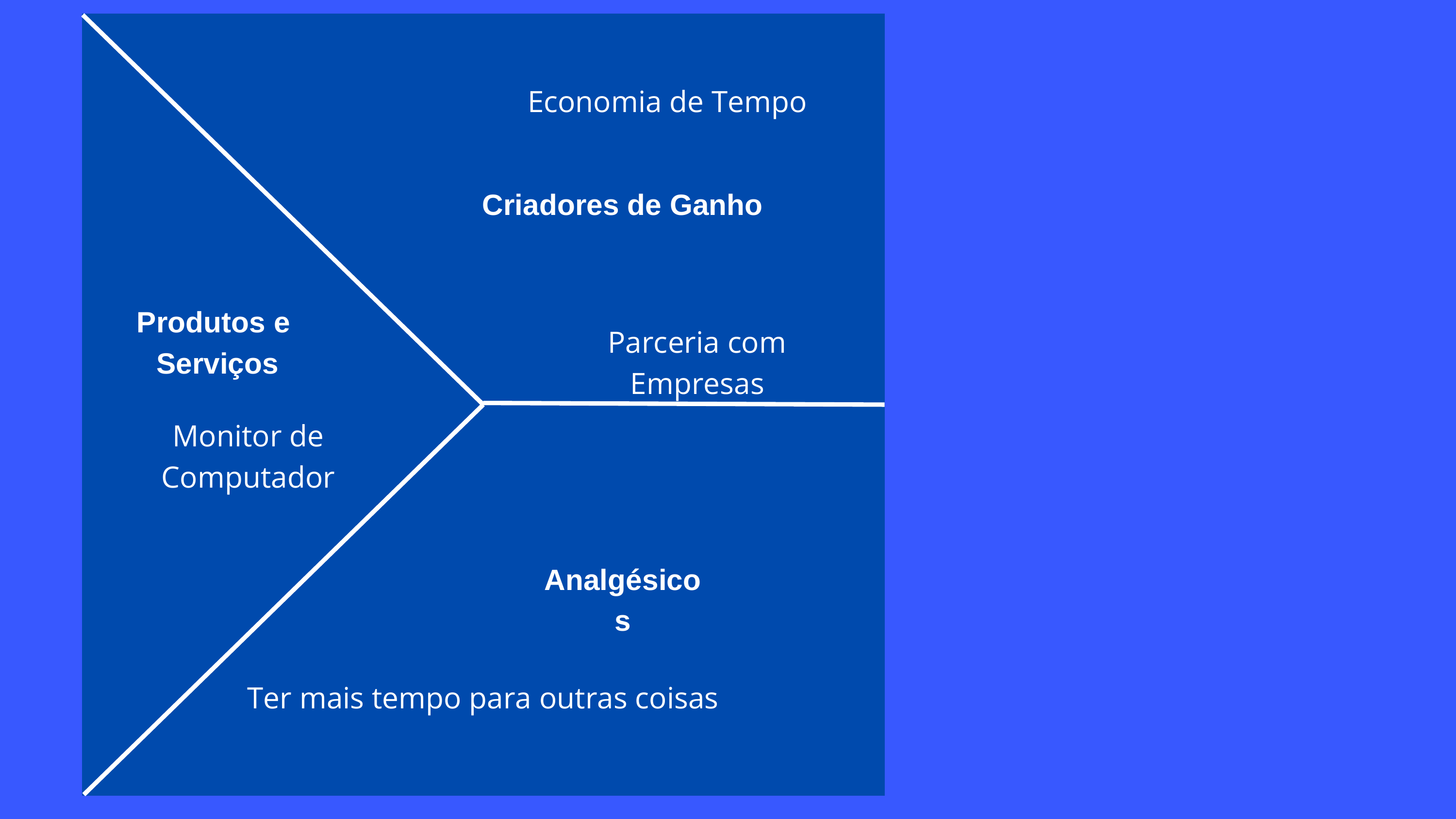

Economia de Tempo
Criadores de Ganho
Produtos e
Serviços
Parceria com Empresas
Monitor de Computador
Analgésicos
Ter mais tempo para outras coisas